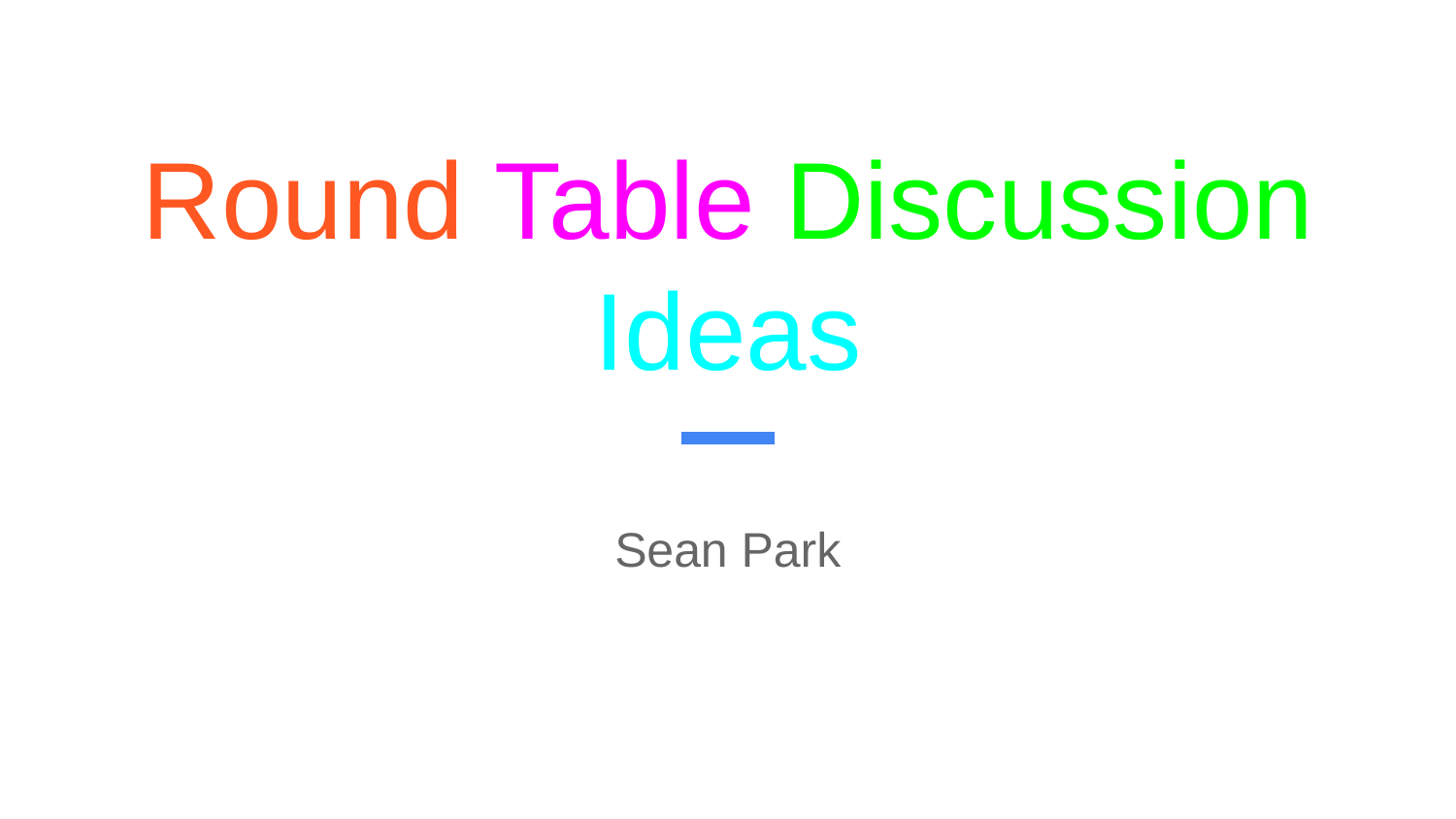

# Round Table Discussion Ideas
Sean Park